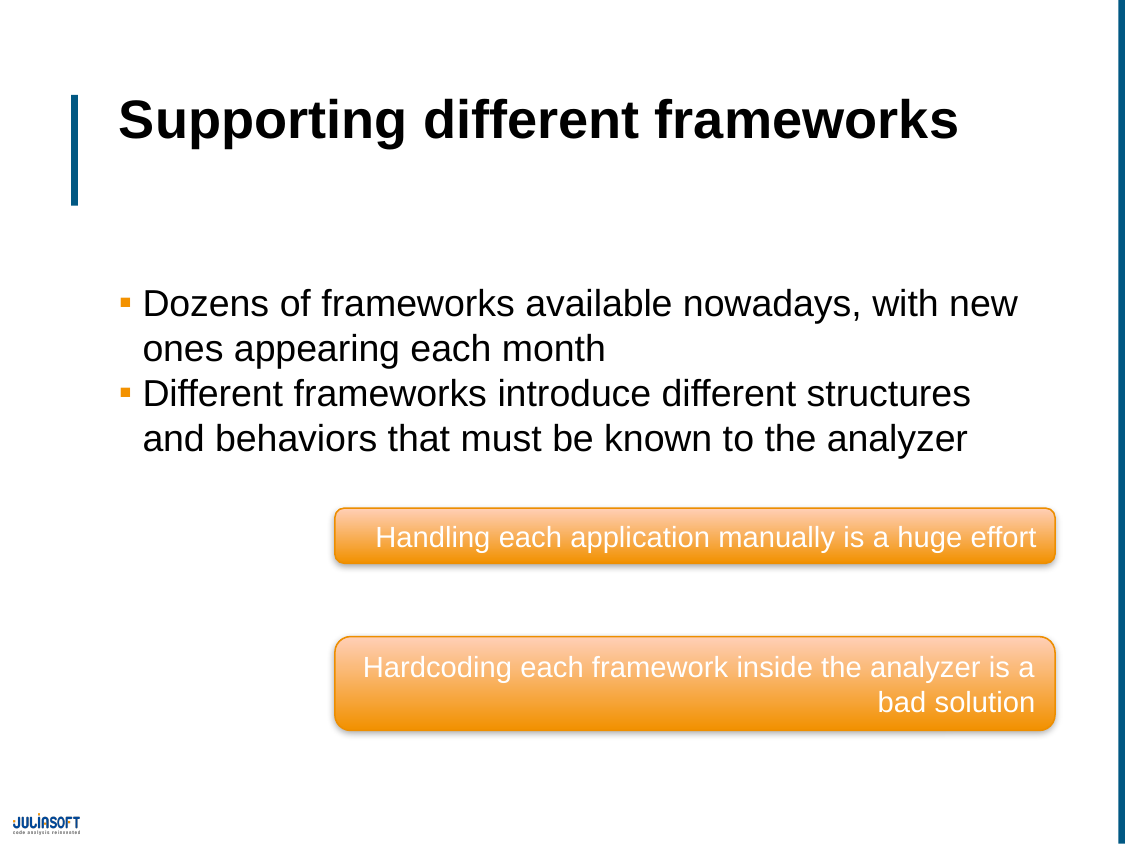

# Supporting different frameworks
Dozens of frameworks available nowadays, with new ones appearing each month
Different frameworks introduce different structures and behaviors that must be known to the analyzer
Handling each application manually is a huge effort
Hardcoding each framework inside the analyzer is a bad solution